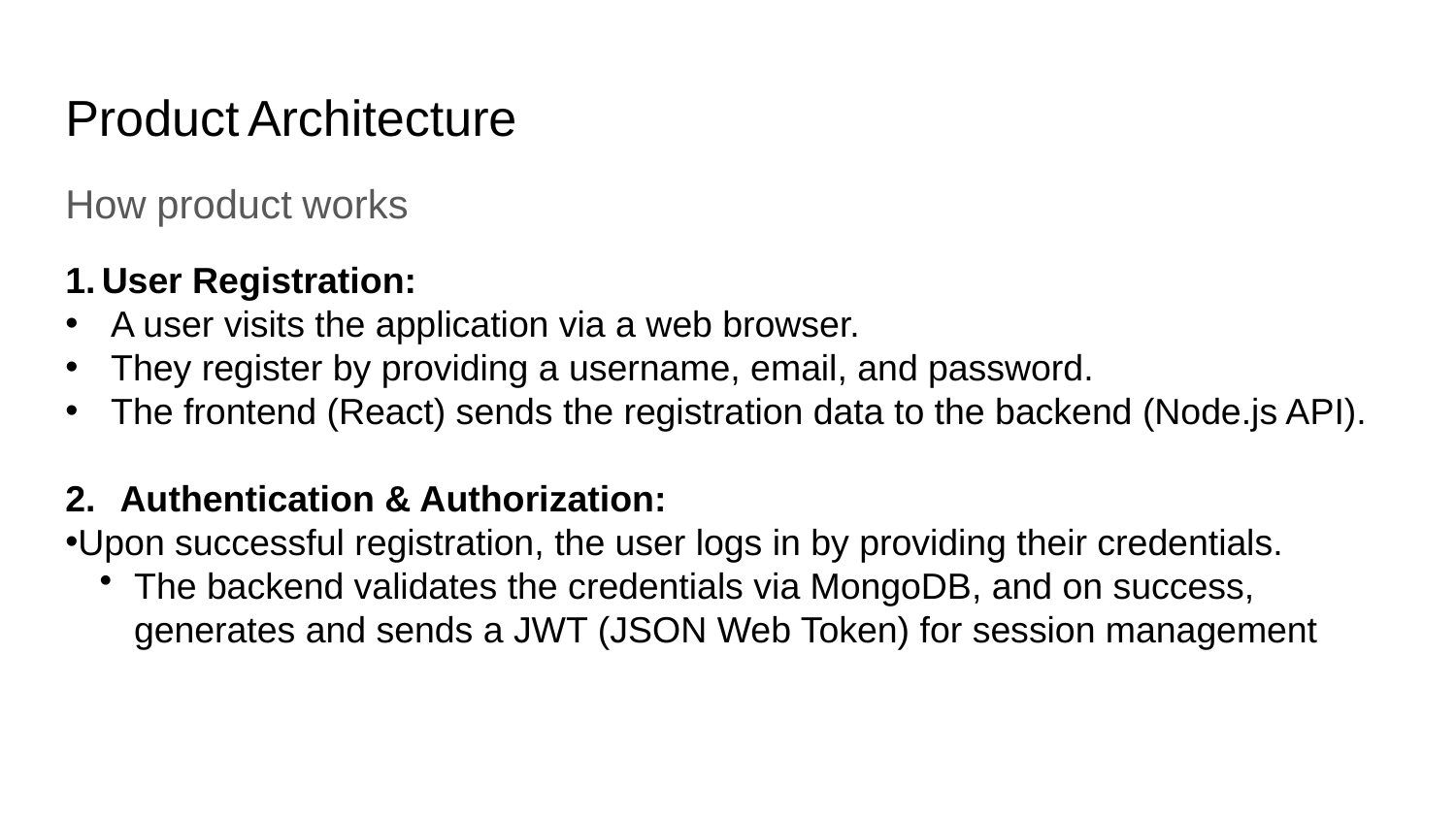

Product Architecture
How product works
User Registration:
A user visits the application via a web browser.
They register by providing a username, email, and password.
The frontend (React) sends the registration data to the backend (Node.js API).

Authentication & Authorization:
Upon successful registration, the user logs in by providing their credentials.
The backend validates the credentials via MongoDB, and on success, generates and sends a JWT (JSON Web Token) for session management